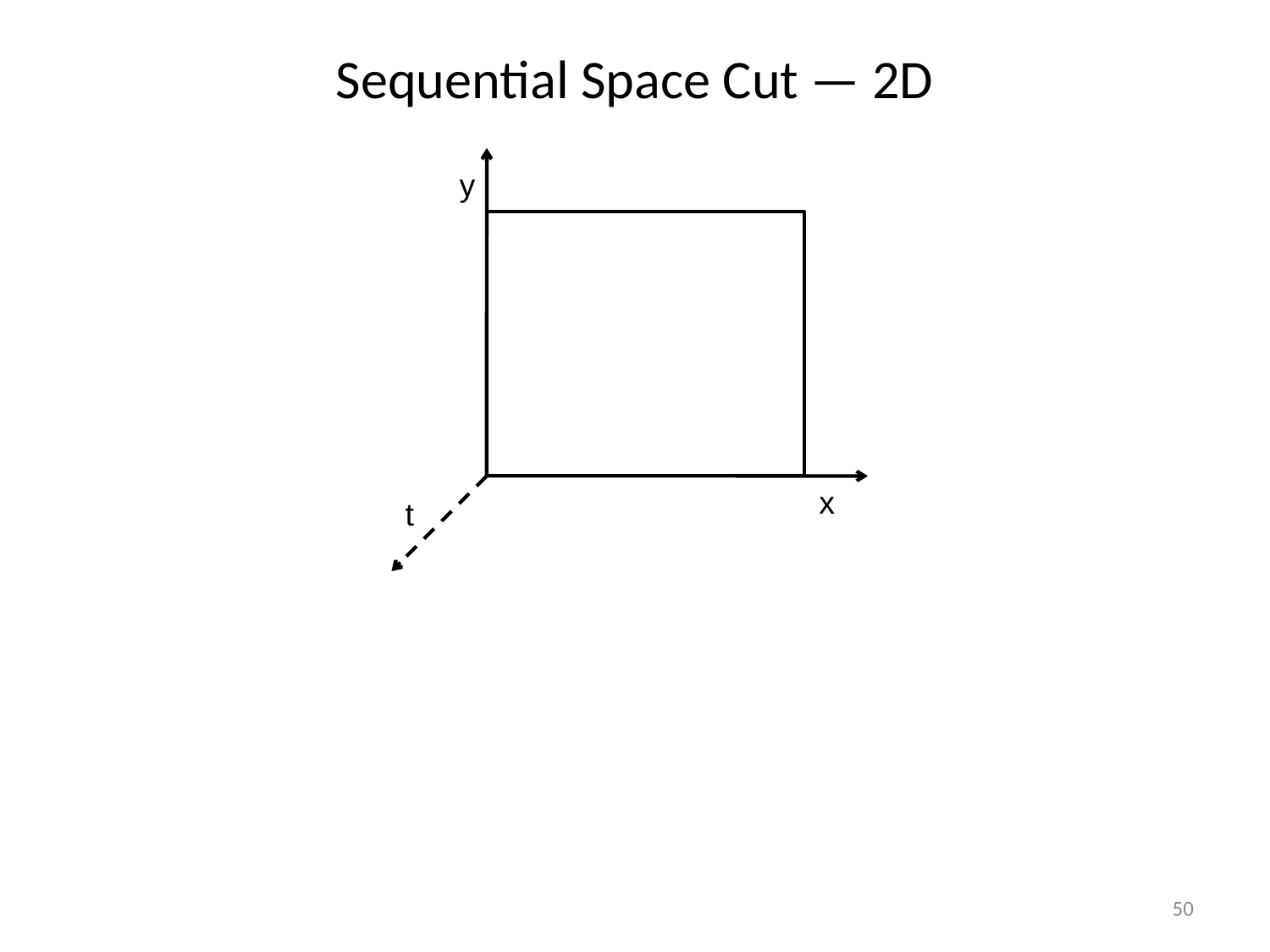

# Sequential Space Cut — 2D
y

x
t
50